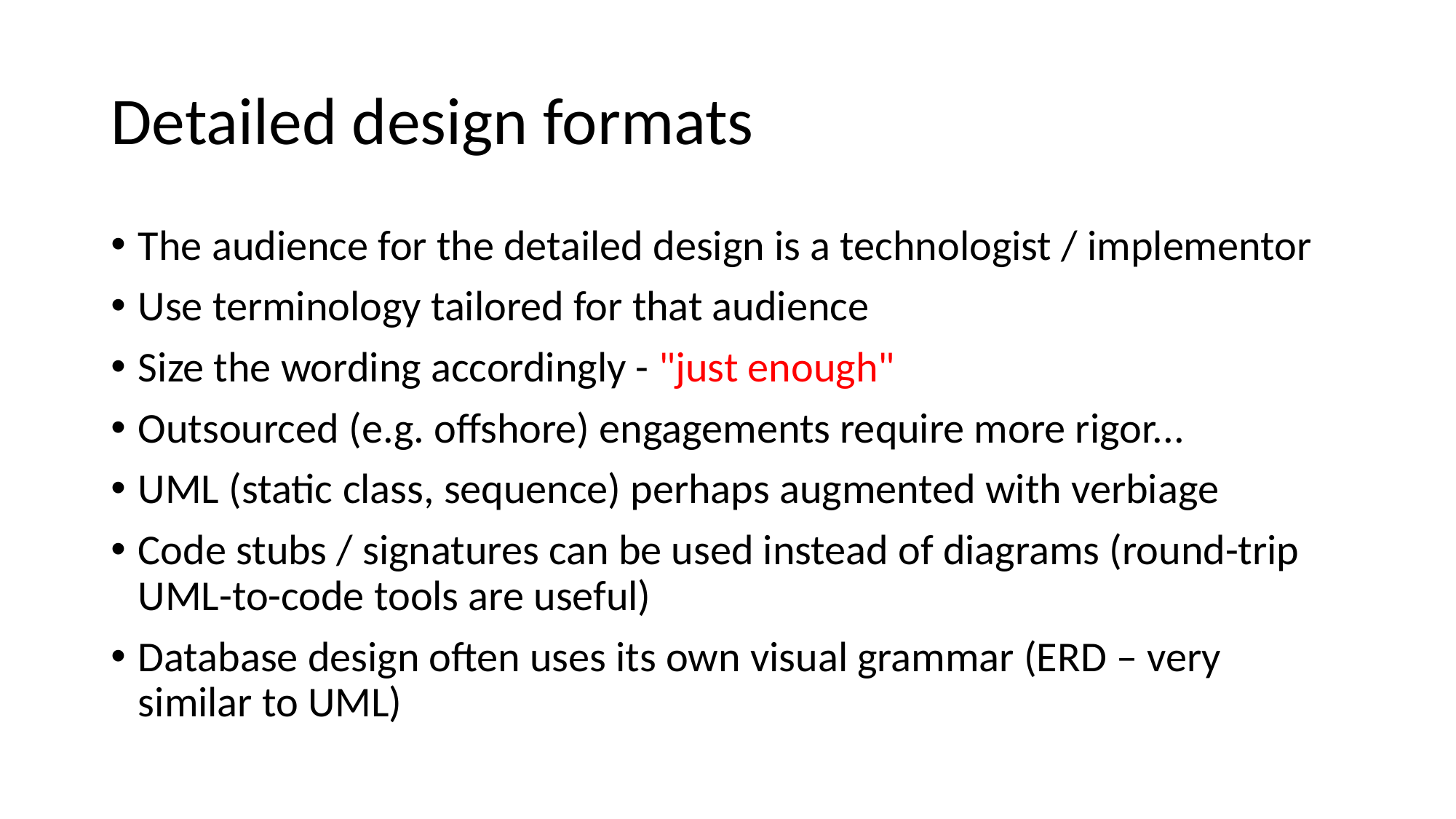

# Detailed design formats
The audience for the detailed design is a technologist / implementor
Use terminology tailored for that audience
Size the wording accordingly - "just enough"
Outsourced (e.g. offshore) engagements require more rigor...
UML (static class, sequence) perhaps augmented with verbiage
Code stubs / signatures can be used instead of diagrams (round-trip UML-to-code tools are useful)
Database design often uses its own visual grammar (ERD – very similar to UML)